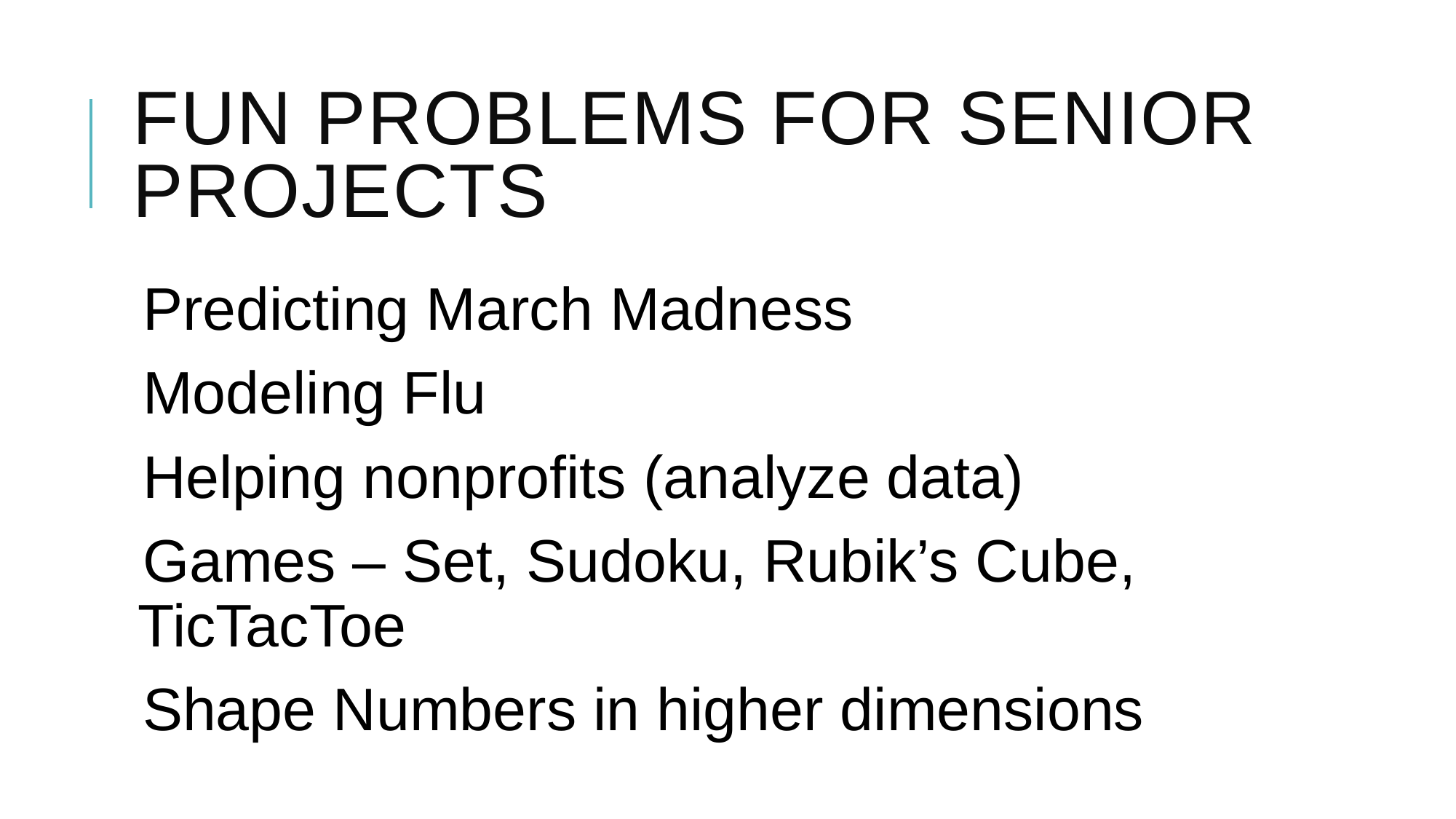

# Fun Problems for Senior Projects
Predicting March Madness
Modeling Flu
Helping nonprofits (analyze data)
Games – Set, Sudoku, Rubik’s Cube, TicTacToe
Shape Numbers in higher dimensions